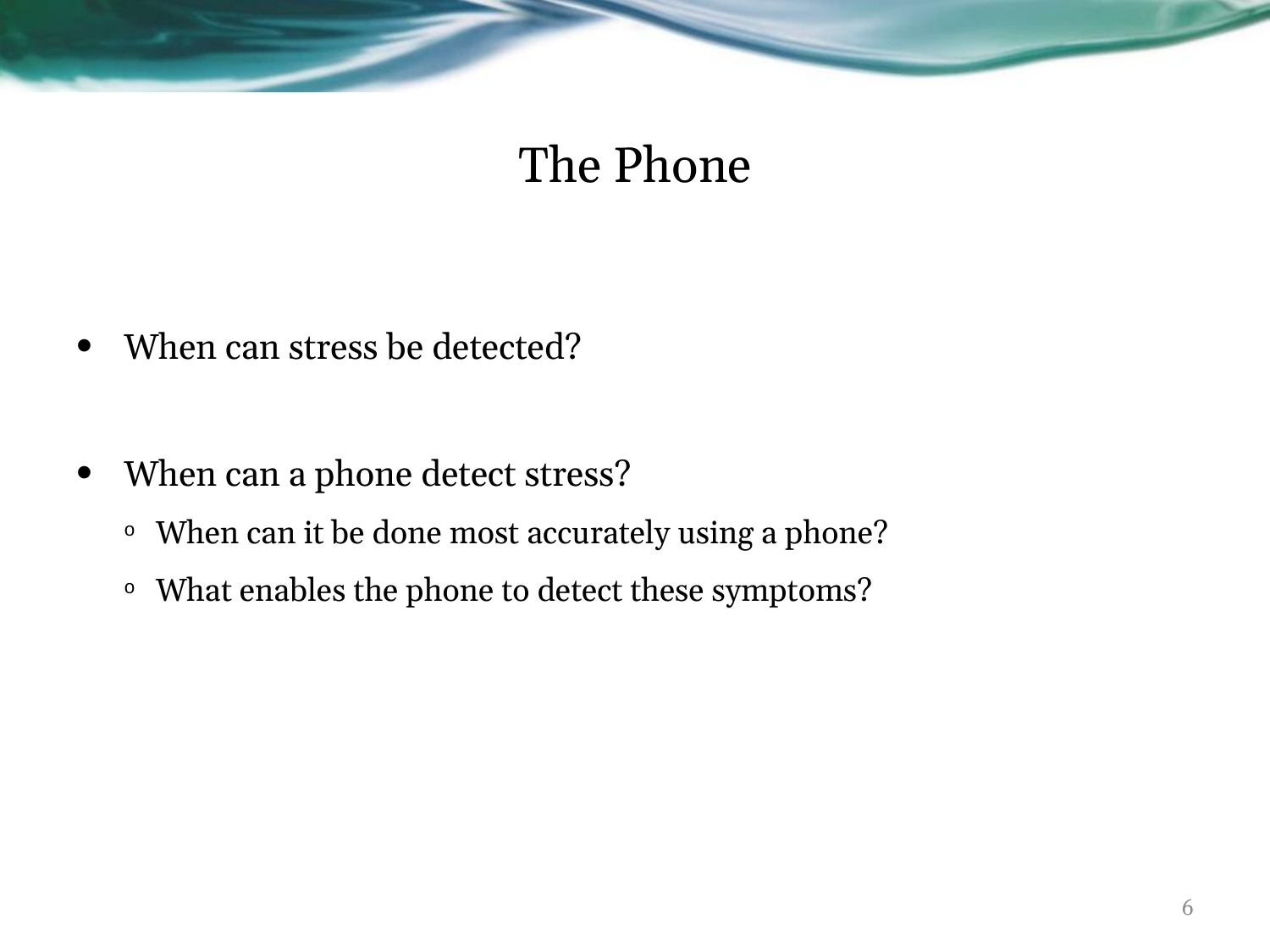

# The Phone

When can stress be detected?

When can a phone detect stress?
When can it be done most accurately using a phone?
What enables the phone to detect these symptoms?
6